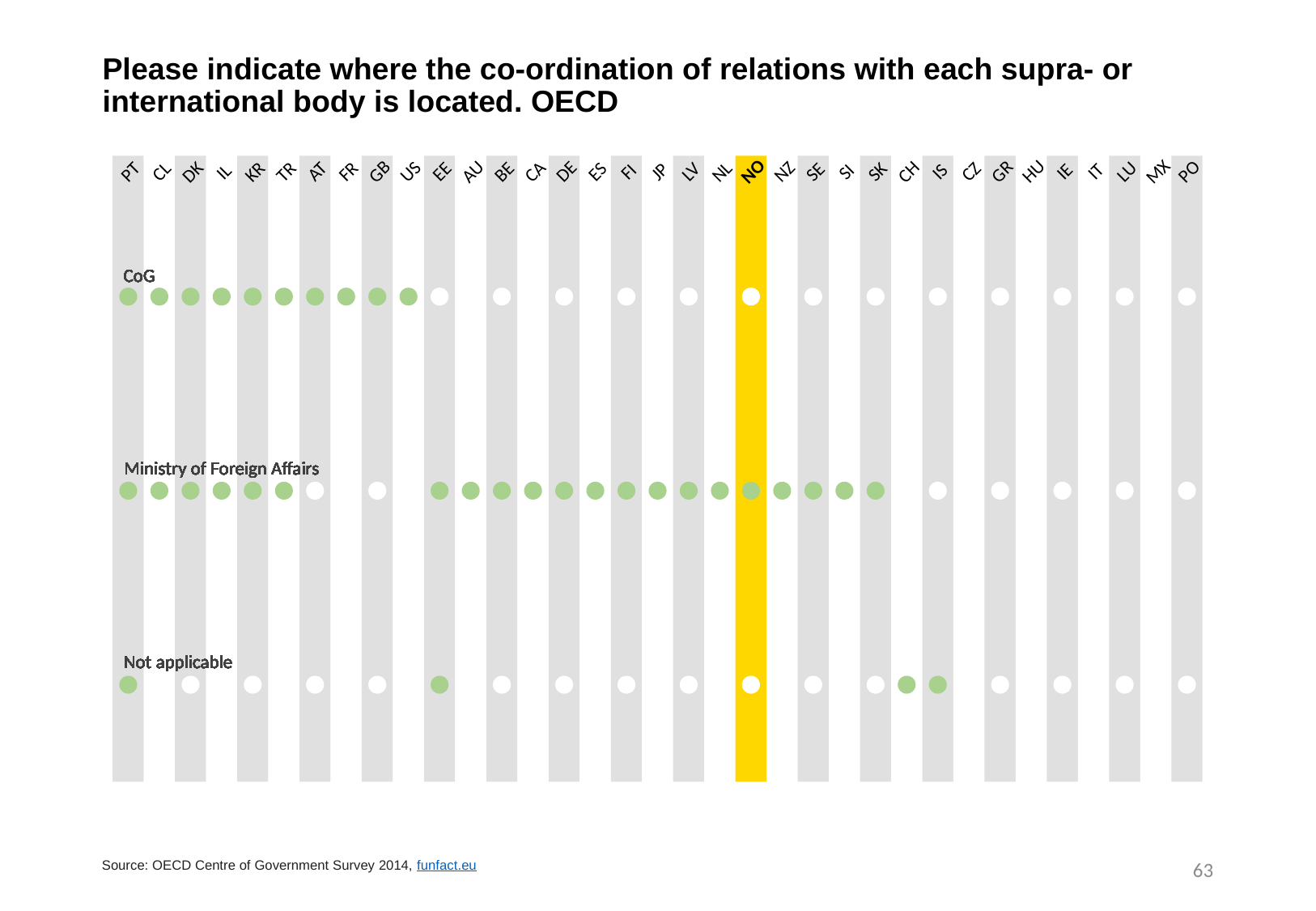

# Please indicate where the co-ordination of relations with each supra- or international body is located. OECD

NO
US
ES
SE
SI
SK
IS
PO
GB
GR
CL
CA
CH
CZ
AU
HU
LU
JP
DK
IL
KR
AT
FI
LV
NL
IE
IT
MX
NZ
PT
TR
FR
EE
BE
DE
CoG
CoG
CoG
CoG
CoG
CoG
CoG
CoG
CoG
CoG
CoG
CoG
CoG
CoG
CoG
CoG
CoG
CoG
CoG
CoG
CoG
CoG
CoG
CoG
CoG
CoG
CoG
CoG
CoG
CoG
CoG
CoG
CoG
CoG
CoG

Ministry of Foreign Affairs
Ministry of Foreign Affairs
Ministry of Foreign Affairs
Ministry of Foreign Affairs
Ministry of Foreign Affairs
Ministry of Foreign Affairs
Ministry of Foreign Affairs
Ministry of Foreign Affairs
Ministry of Foreign Affairs
Ministry of Foreign Affairs
Ministry of Foreign Affairs
Ministry of Foreign Affairs
Ministry of Foreign Affairs
Ministry of Foreign Affairs
Ministry of Foreign Affairs
Ministry of Foreign Affairs
Ministry of Foreign Affairs
Ministry of Foreign Affairs
Ministry of Foreign Affairs
Ministry of Foreign Affairs
Ministry of Foreign Affairs
Ministry of Foreign Affairs
Ministry of Foreign Affairs
Ministry of Foreign Affairs
Ministry of Foreign Affairs
Ministry of Foreign Affairs
Ministry of Foreign Affairs
Ministry of Foreign Affairs
Ministry of Foreign Affairs
Ministry of Foreign Affairs
Ministry of Foreign Affairs
Ministry of Foreign Affairs
Ministry of Foreign Affairs
Ministry of Foreign Affairs
Ministry of Foreign Affairs

Not applicable
Not applicable
Not applicable
Not applicable
Not applicable
Not applicable
Not applicable
Not applicable
Not applicable
Not applicable
Not applicable
Not applicable
Not applicable
Not applicable
Not applicable
Not applicable
Not applicable
Not applicable
Not applicable
Not applicable
Not applicable
Not applicable
Not applicable
Not applicable
Not applicable
Not applicable
Not applicable
Not applicable
Not applicable
Not applicable
Not applicable
Not applicable
Not applicable
Not applicable
Not applicable

63